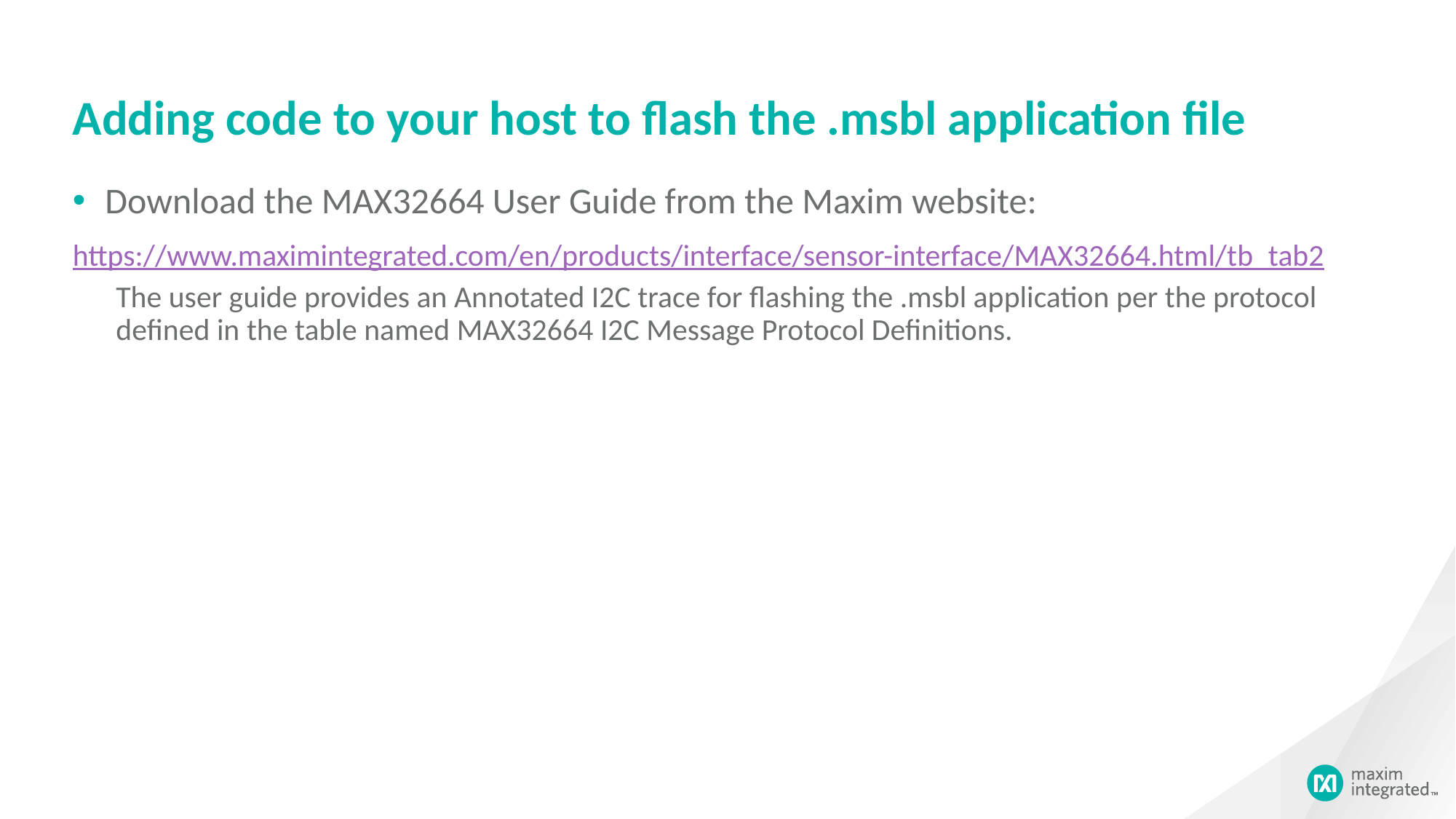

# Adding code to your host to flash the .msbl application file
Download the MAX32664 User Guide from the Maxim website:
https://www.maximintegrated.com/en/products/interface/sensor-interface/MAX32664.html/tb_tab2
The user guide provides an Annotated I2C trace for flashing the .msbl application per the protocol defined in the table named MAX32664 I2C Message Protocol Definitions.